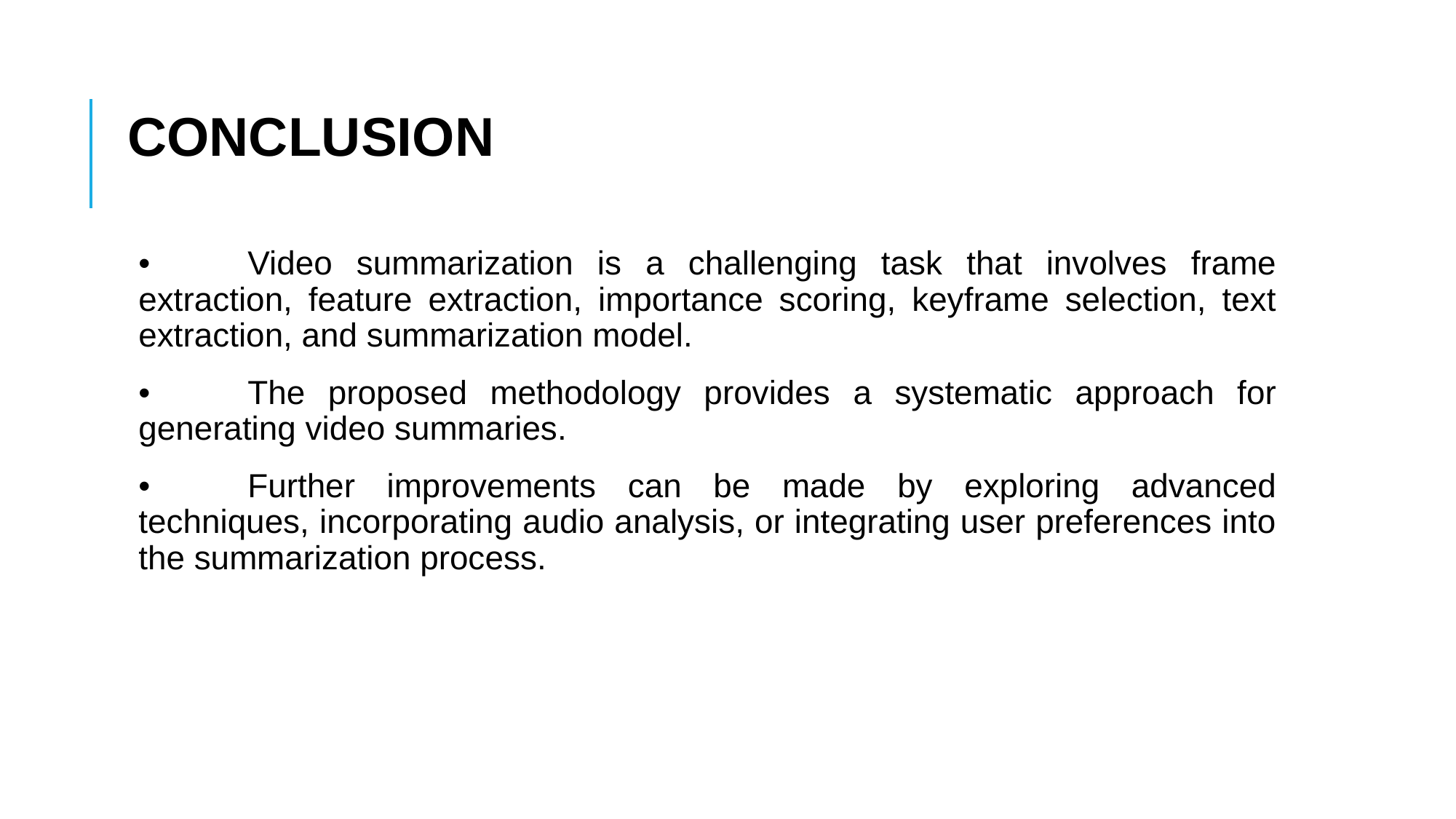

CONCLUSION

•	Video summarization is a challenging task that involves frame extraction, feature extraction, importance scoring, keyframe selection, text extraction, and summarization model.
•	The proposed methodology provides a systematic approach for generating video summaries.
•	Further improvements can be made by exploring advanced techniques, incorporating audio analysis, or integrating user preferences into the summarization process.